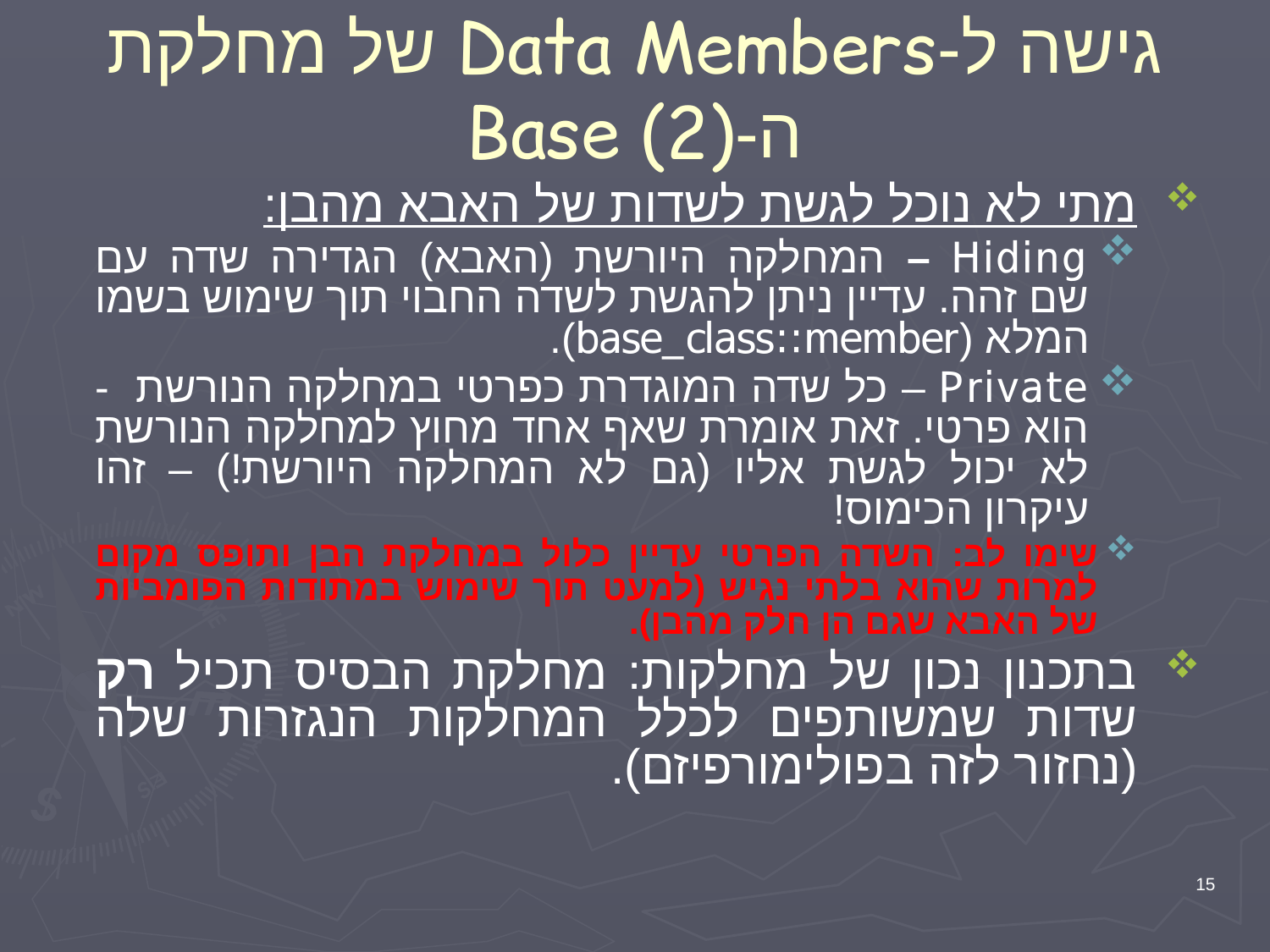

# גישה ל-Data Members של מחלקת ה-Base (2)
מתי לא נוכל לגשת לשדות של האבא מהבן:
Hiding – המחלקה היורשת (האבא) הגדירה שדה עם שם זהה. עדיין ניתן להגשת לשדה החבוי תוך שימוש בשמו המלא (base_class::member).
Private – כל שדה המוגדרת כפרטי במחלקה הנורשת  - הוא פרטי. זאת אומרת שאף אחד מחוץ למחלקה הנורשת לא יכול לגשת אליו (גם לא המחלקה היורשת!) – זהו עיקרון הכימוס!
שימו לב: השדה הפרטי עדיין כלול במחלקת הבן ותופס מקום למרות שהוא בלתי נגיש (למעט תוך שימוש במתודות הפומביות של האבא שגם הן חלק מהבן).
בתכנון נכון של מחלקות: מחלקת הבסיס תכיל רק שדות שמשותפים לכלל המחלקות הנגזרות שלה (נחזור לזה בפולימורפיזם).
15